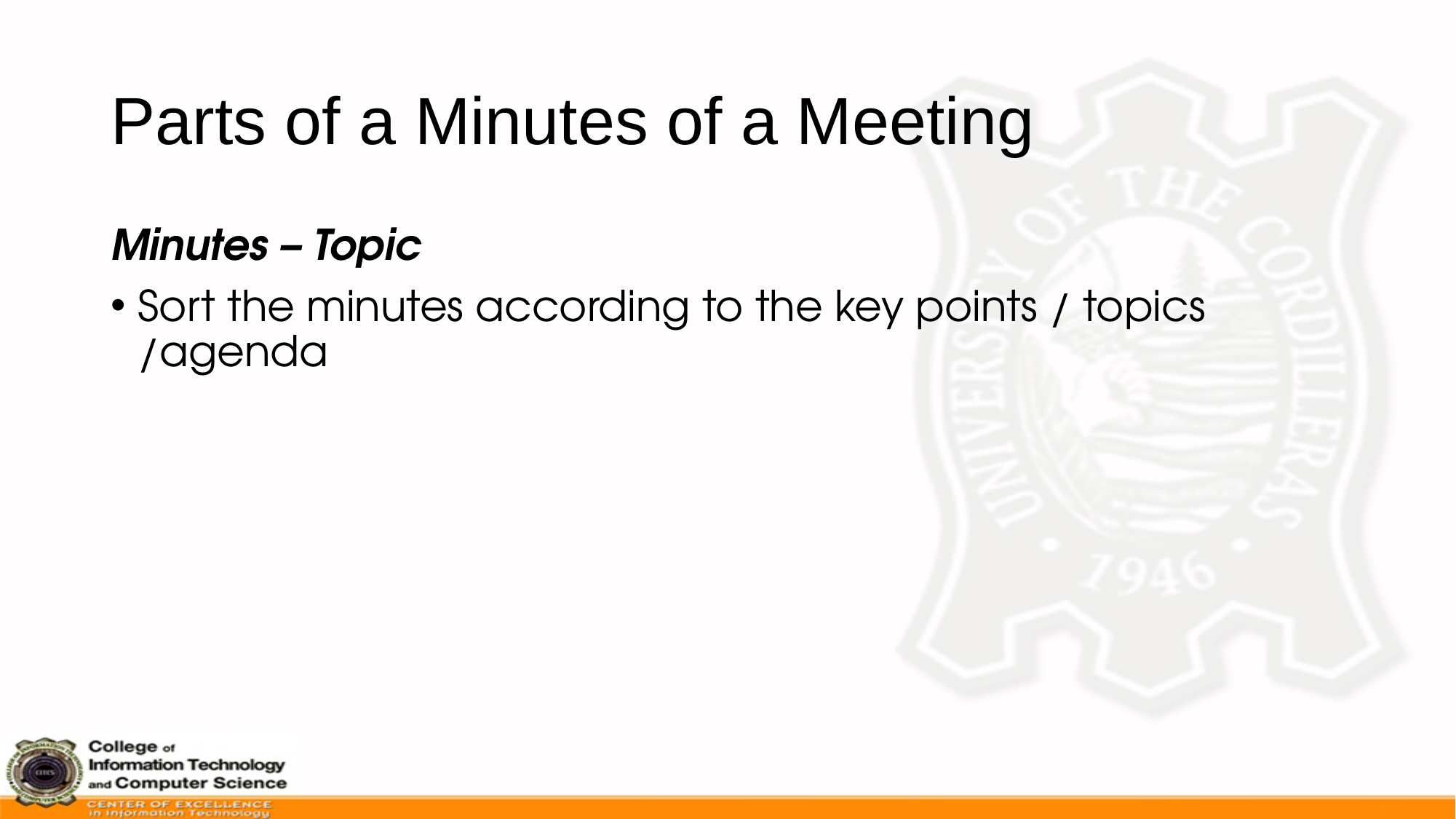

# Parts of a Minutes of a Meeting
Minutes – Topic
Sort the minutes according to the key points / topics /agenda